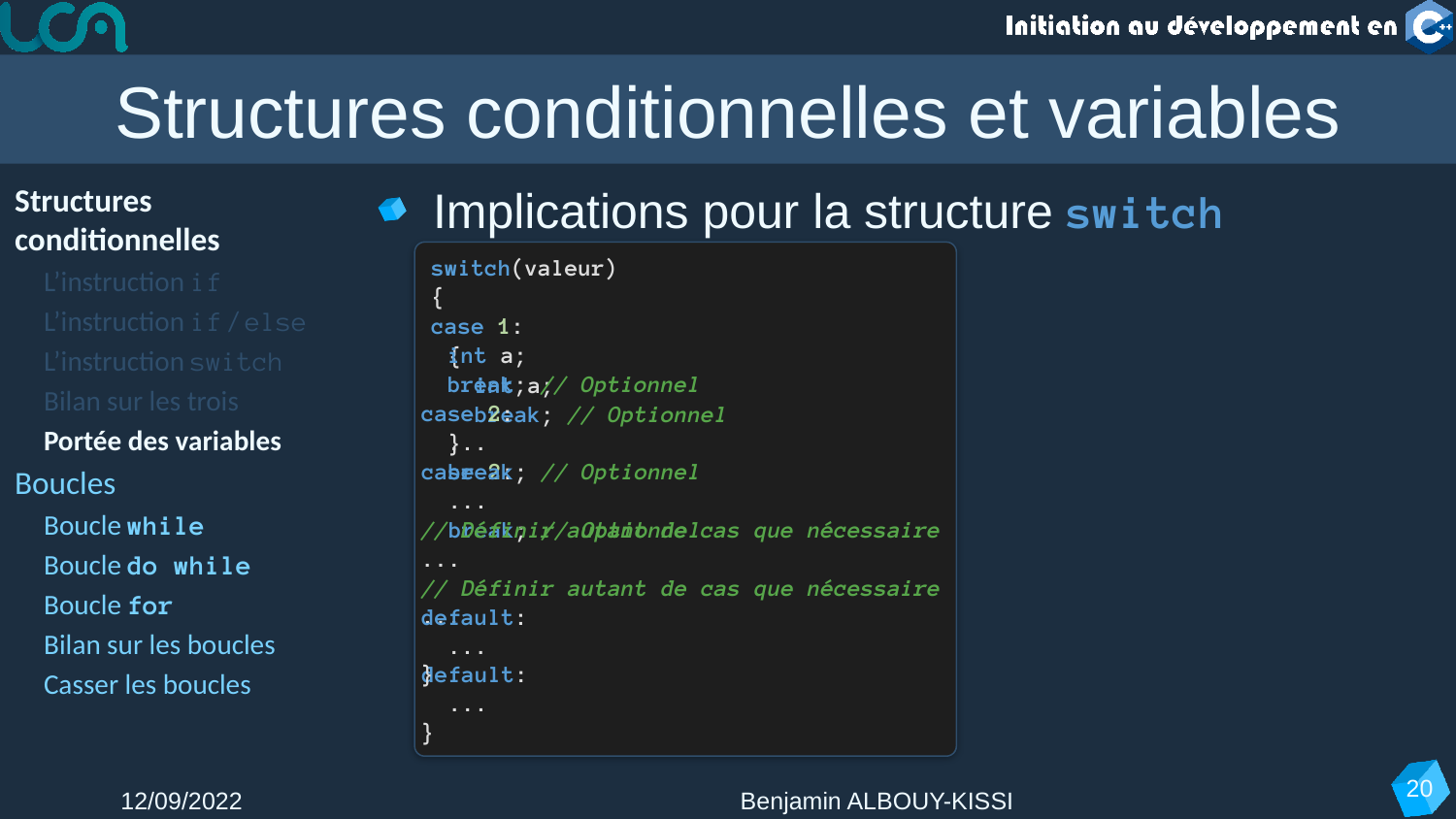

# Structures conditionnelles et variables
Structures conditionnelles
L’instruction if
L’instruction if / else
L’instruction switch
Bilan sur les trois
Portée des variables
Boucles
Boucle while
Boucle do while
Boucle for
Bilan sur les boucles
Casser les boucles
Implications pour la structure switch
switch(valeur)
{
case 1:

  int a;
  break; // Optionnel
  {

  }
  int a;
  break; // Optionnel
case 2:
  ...
  break; // Optionnel

// Définir autant de cas que nécessaire
...

default:
  ...
}
case 2:
  ...
  break; // Optionnel

// Définir autant de cas que nécessaire
...

default:
  ...
}
20
12/09/2022
Benjamin ALBOUY-KISSI